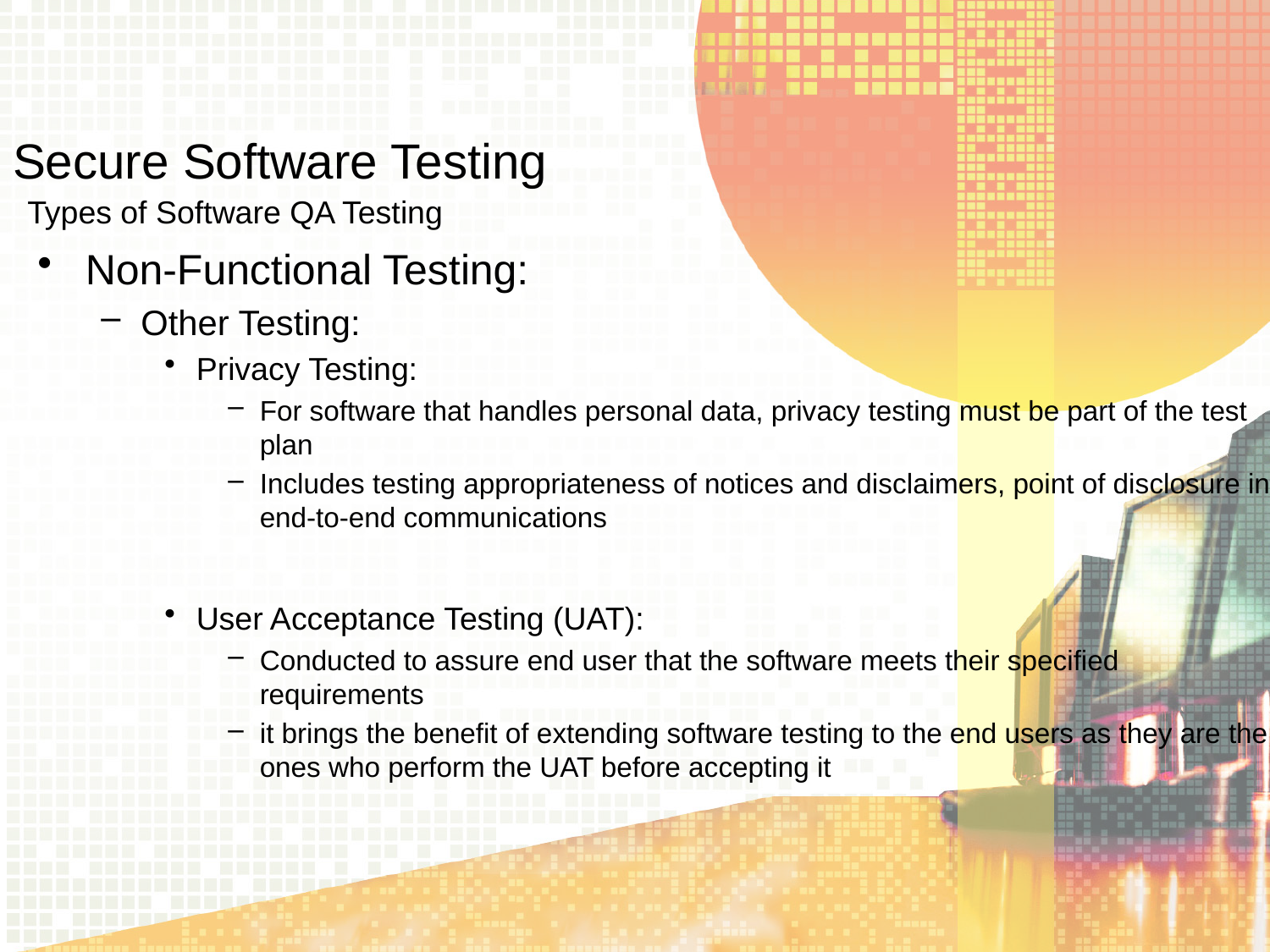

Secure Software Testing
Types of Software QA Testing
Non-Functional Testing:
Other Testing:
Privacy Testing:
For software that handles personal data, privacy testing must be part of the test plan
Includes testing appropriateness of notices and disclaimers, point of disclosure in end-to-end communications

User Acceptance Testing (UAT):
Conducted to assure end user that the software meets their specified requirements
it brings the benefit of extending software testing to the end users as they are the ones who perform the UAT before accepting it